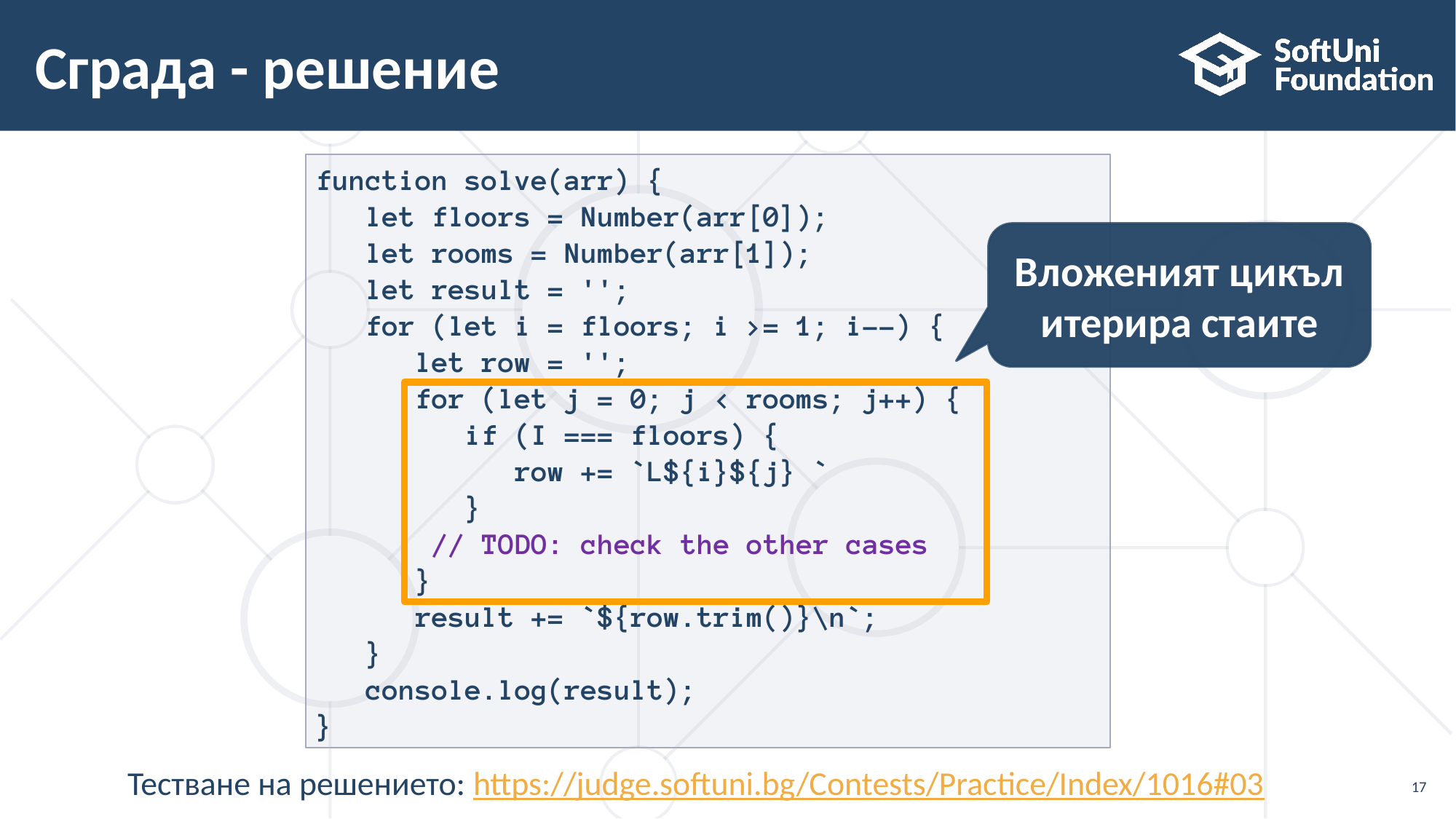

# Сграда - решение
function solve(arr) {
   let floors = Number(arr[0]);
   let rooms = Number(arr[1]);
   let result = '';
   for (let i = floors; i >= 1; i--) {
      let row = '';
      for (let j = 0; j < rooms; j++) {
         if (I === floors) {
            row += `L${i}${j} `
         }
       // TODO: check the other cases
      }
      result += `${row.trim()}\n`;
   }
   console.log(result);
}
Вложеният цикъл итерира стаите

Тестване на решението: https://judge.softuni.bg/Contests/Practice/Index/1016#03
17